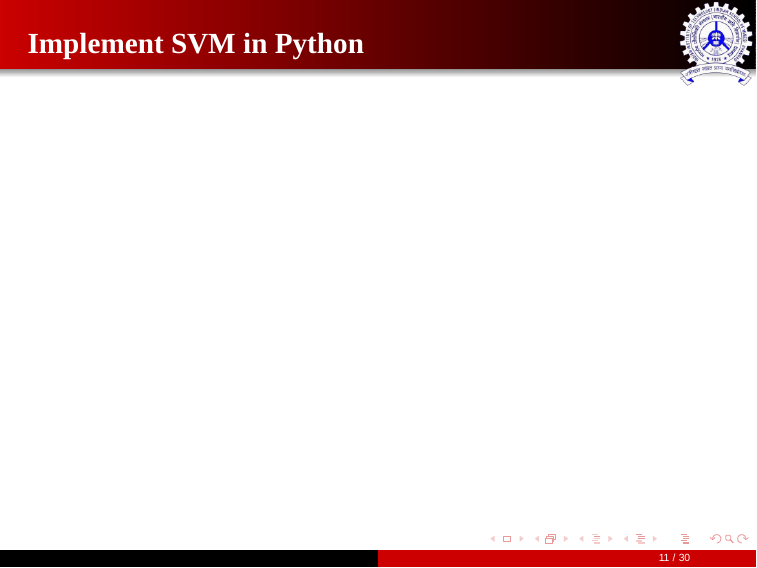

# Implement SVM in Python

11 / 30